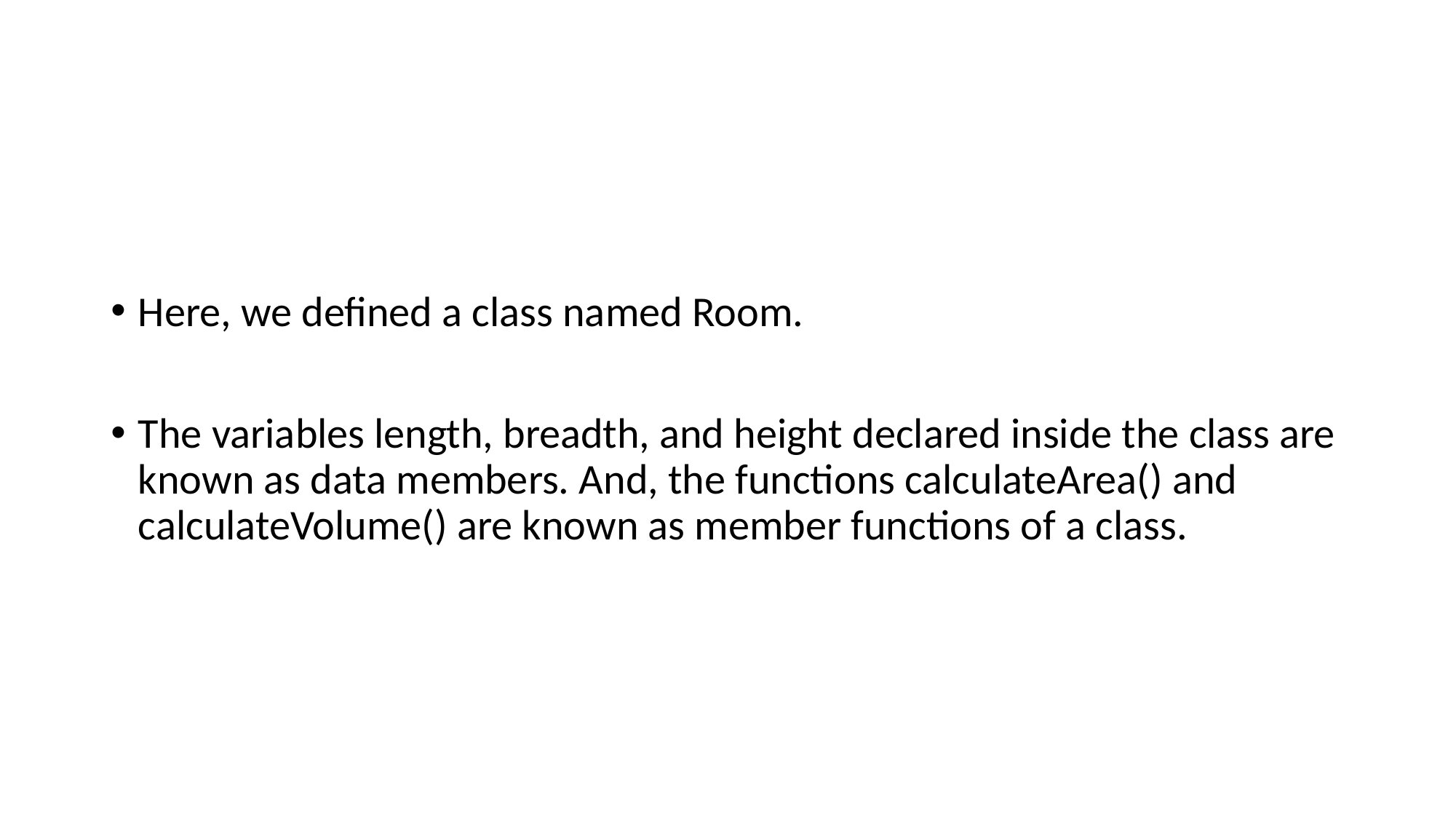

#

Here, we defined a class named Room.

The variables length, breadth, and height declared inside the class are known as data members. And, the functions calculateArea() and calculateVolume() are known as member functions of a class.